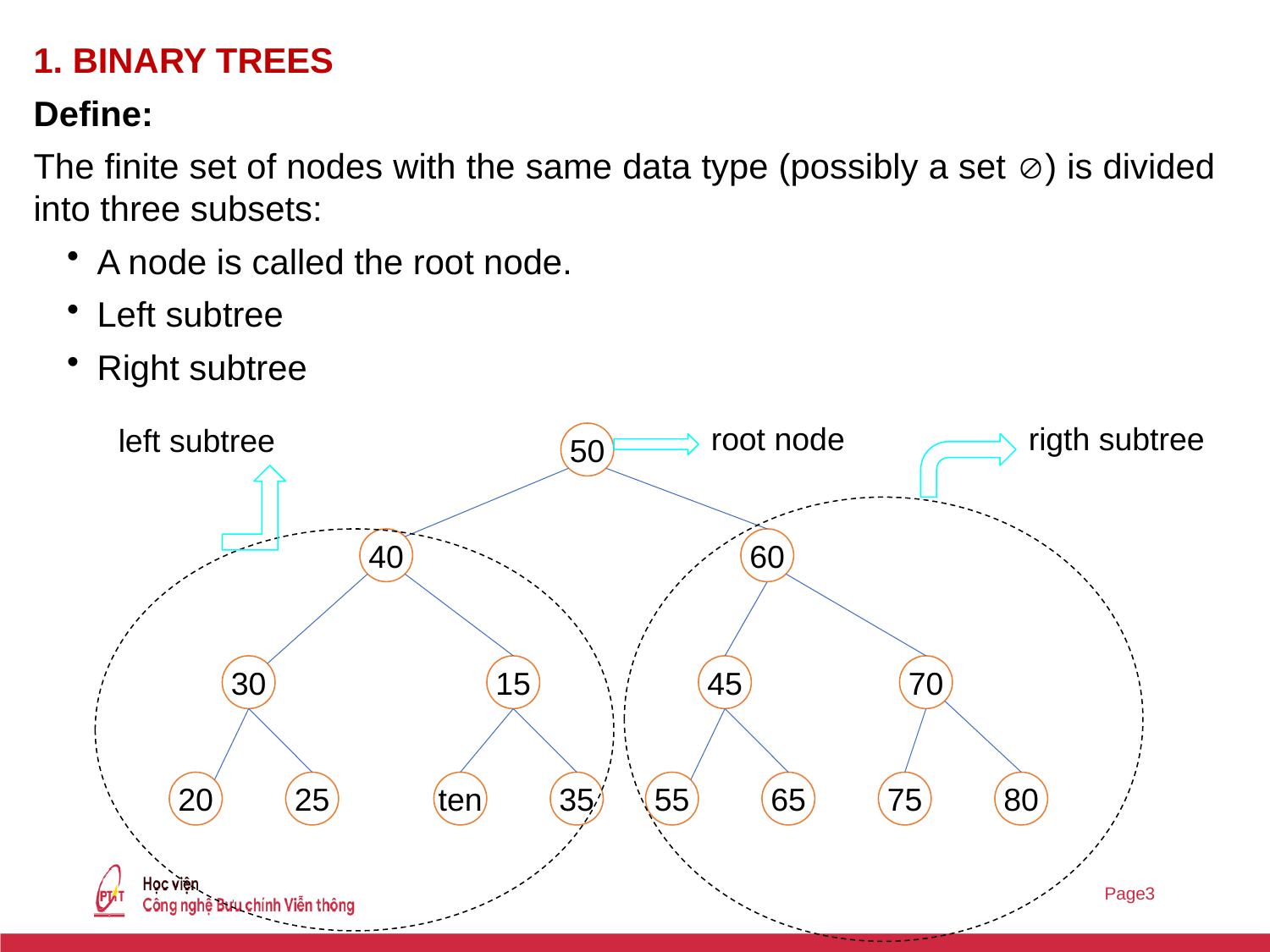

1. BINARY TREES
Define:
The finite set of nodes with the same data type (possibly a set ∅) is divided into three subsets:
A node is called the root node.
Left subtree
Right subtree

root node
rigth subtree
left subtree
50

40
60
30
15
45
70
20
25
ten
35
55
65
75
80